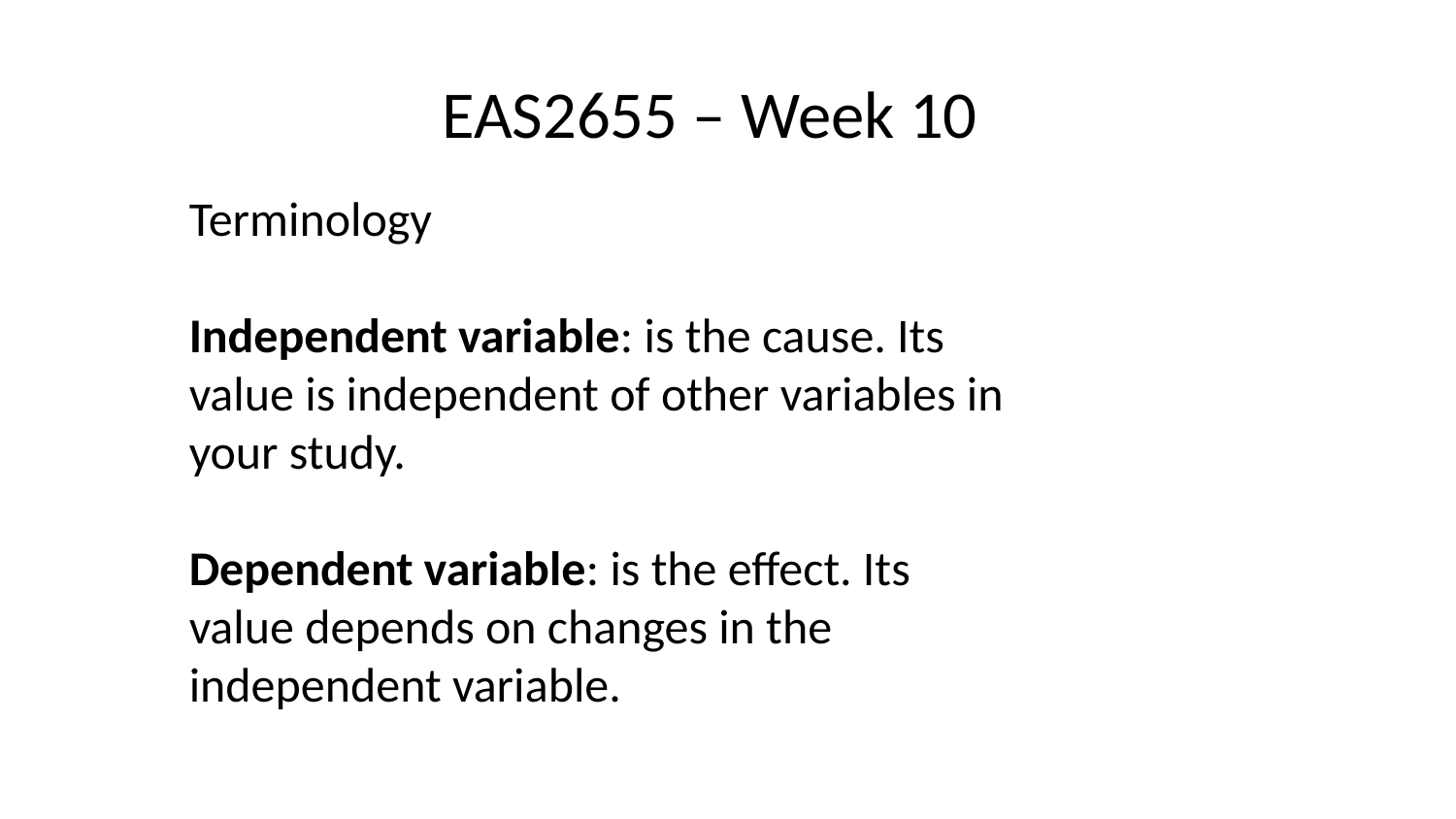

# EAS2655 – Week 10
Terminology

Independent variable: is the cause. Its value is independent of other variables in your study.

Dependent variable: is the effect. Its value depends on changes in the independent variable.